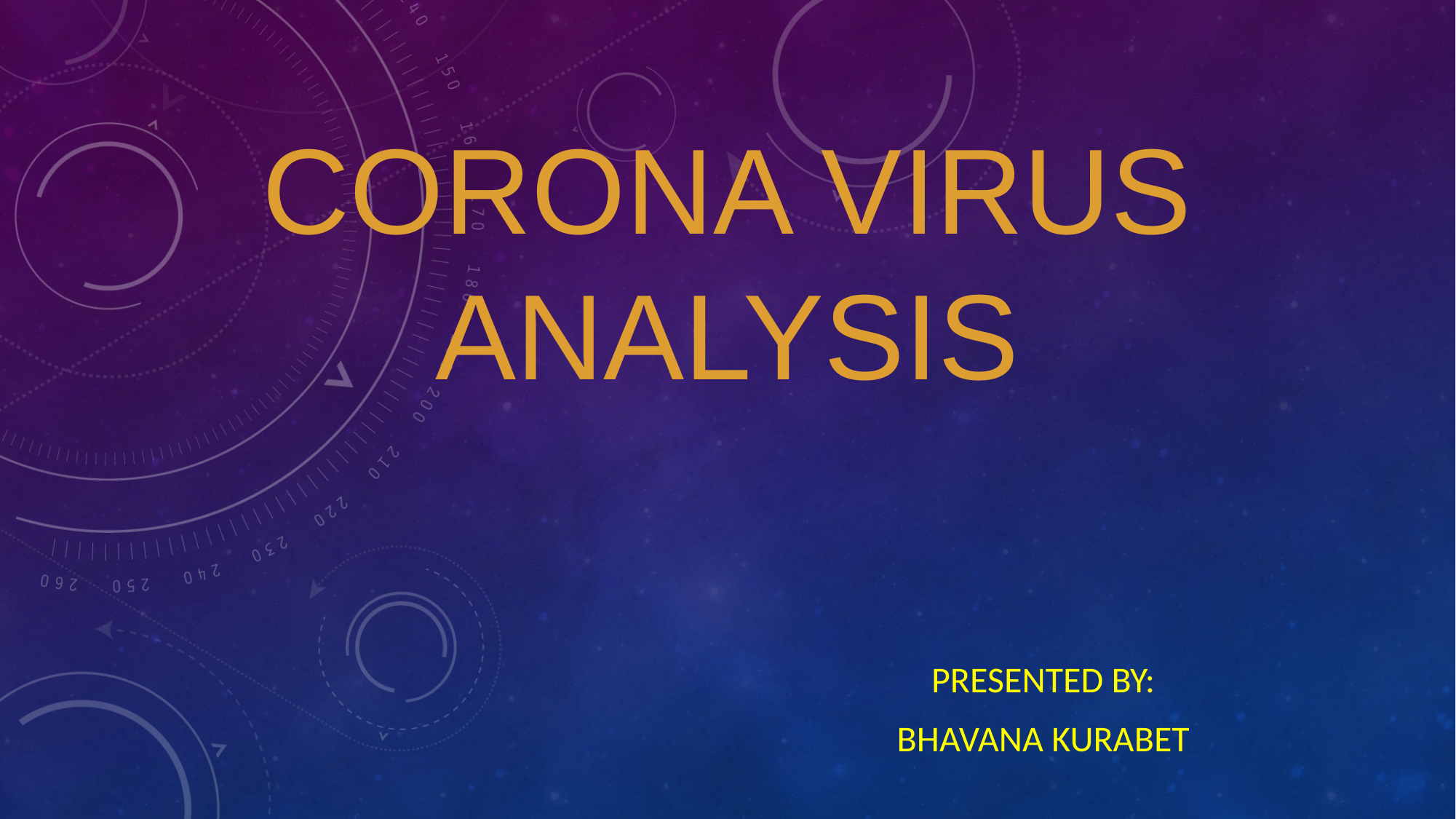

# Corona virus analysis
Presented By:
Bhavana Kurabet